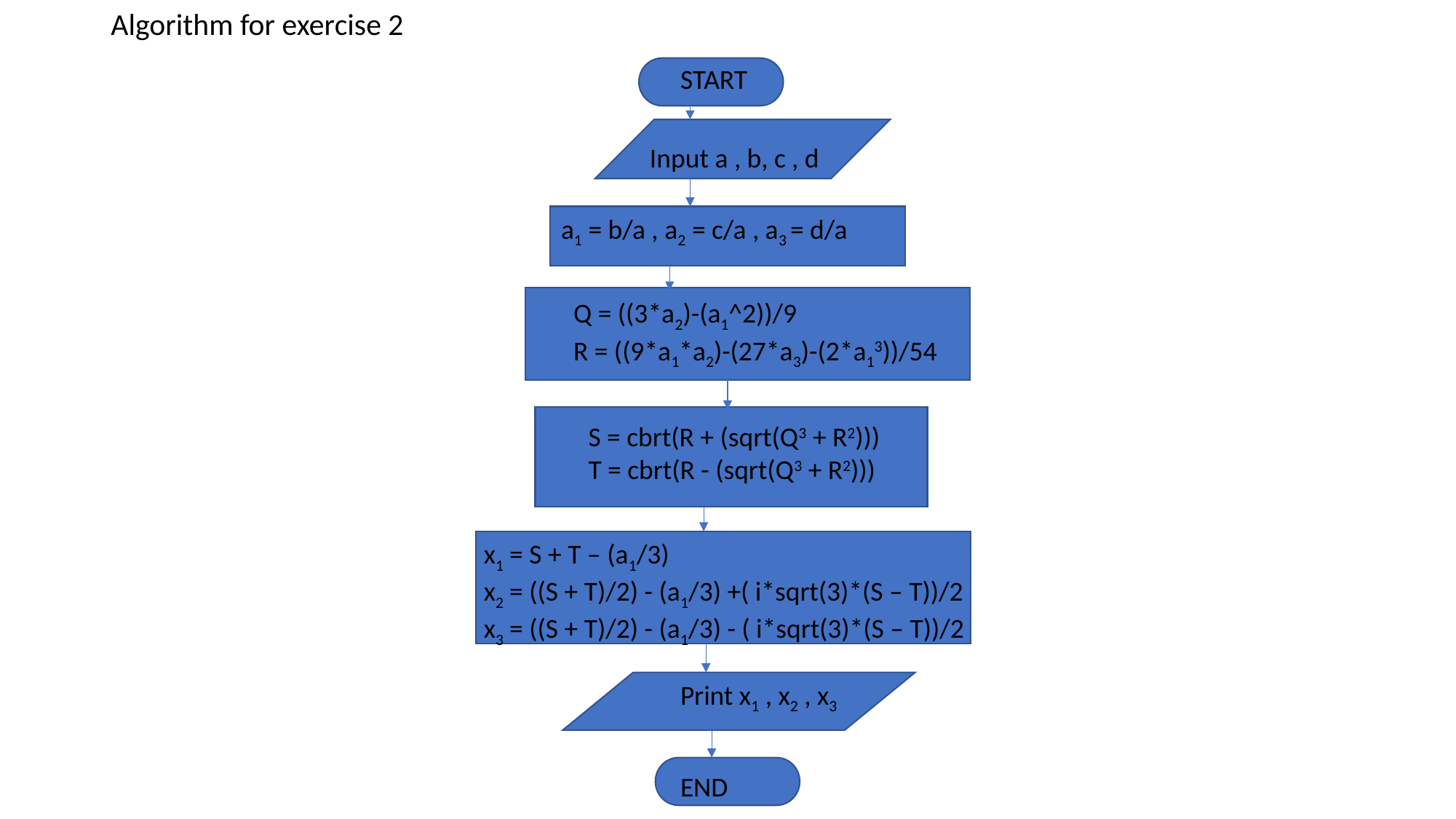

# Algorithm for exercise 2

START

Input a , b, c , d

a1 = b/a , a2 = c/a , a3 = d/a

Q = ((3*a2)-(a1^2))/9
R = ((9*a1*a2)-(27*a3)-(2*a13))/54

S = cbrt(R + (sqrt(Q3 + R2)))
T = cbrt(R - (sqrt(Q3 + R2)))

x1 = S + T – (a1/3)
x2 = ((S + T)/2) - (a1/3) +( i*sqrt(3)*(S – T))/2
x3 = ((S + T)/2) - (a1/3) - ( i*sqrt(3)*(S – T))/2

Print x1 , x2 , x3

END